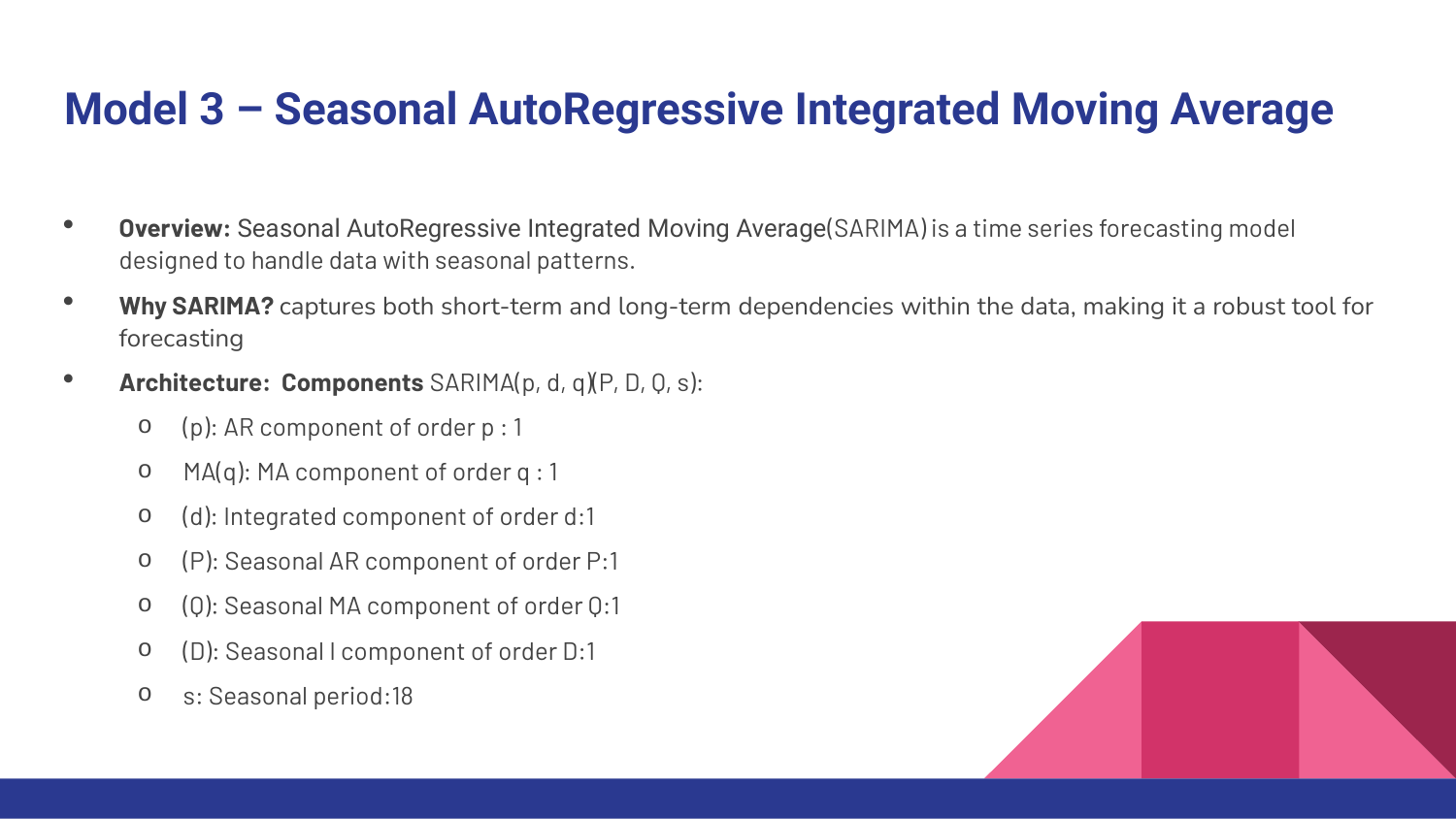

# Model 3 – Seasonal AutoRegressive Integrated Moving Average
Overview: Seasonal AutoRegressive Integrated Moving Average(SARIMA) is a time series forecasting model designed to handle data with seasonal patterns.
Why SARIMA? captures both short-term and long-term dependencies within the data, making it a robust tool for forecasting.
Architecture:  Components SARIMA(p, d, q)(P, D, Q, s):
(p): AR component of order p : 1
MA(q): MA component of order q : 1
(d): Integrated component of order d:1
(P): Seasonal AR component of order P:1
(Q): Seasonal MA component of order Q:1
(D): Seasonal I component of order D:1
s: Seasonal period:18